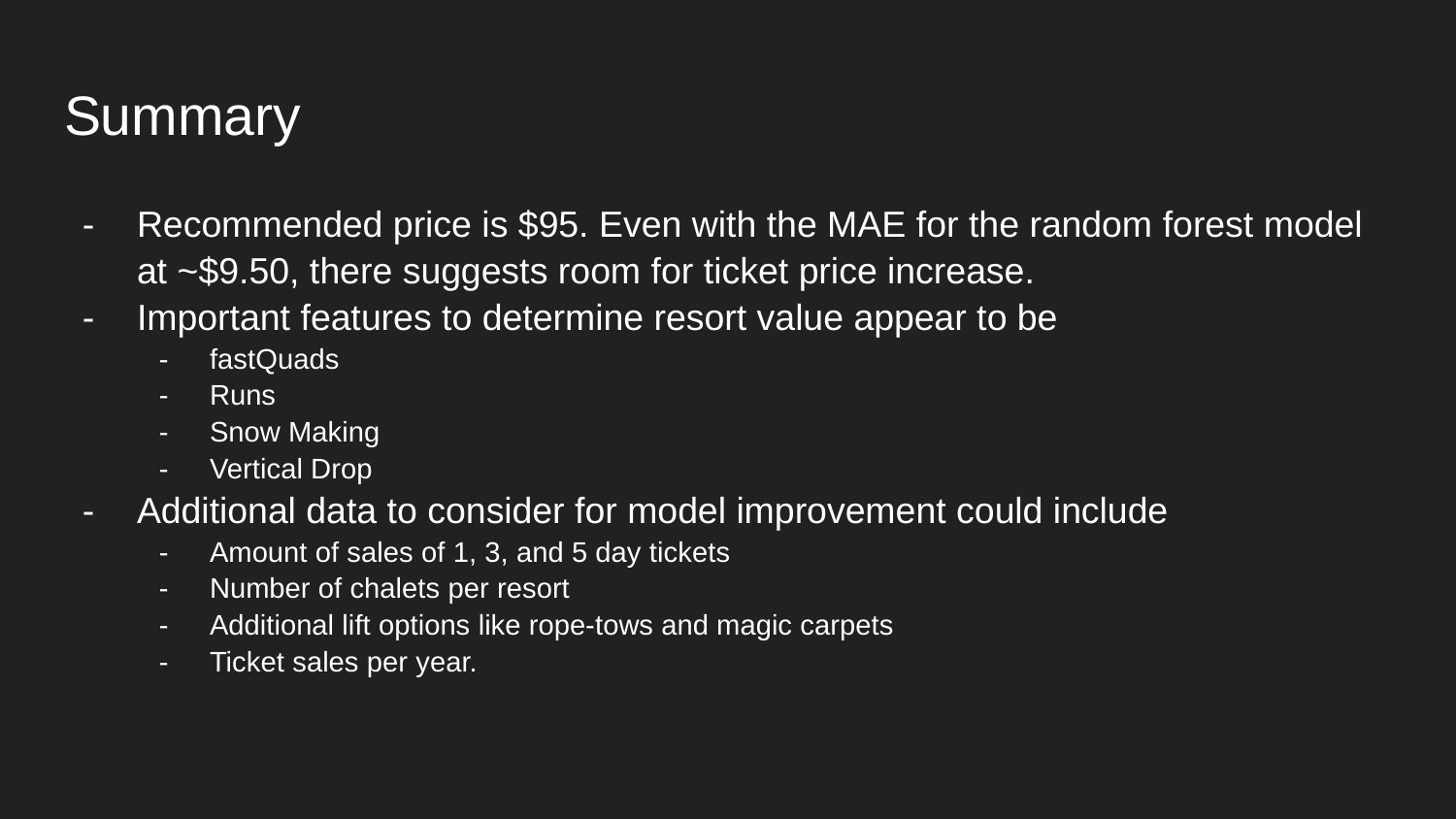

# Summary
Recommended price is $95. Even with the MAE for the random forest model at ~$9.50, there suggests room for ticket price increase.
Important features to determine resort value appear to be
fastQuads
Runs
Snow Making
Vertical Drop
Additional data to consider for model improvement could include
Amount of sales of 1, 3, and 5 day tickets
Number of chalets per resort
Additional lift options like rope-tows and magic carpets
Ticket sales per year.